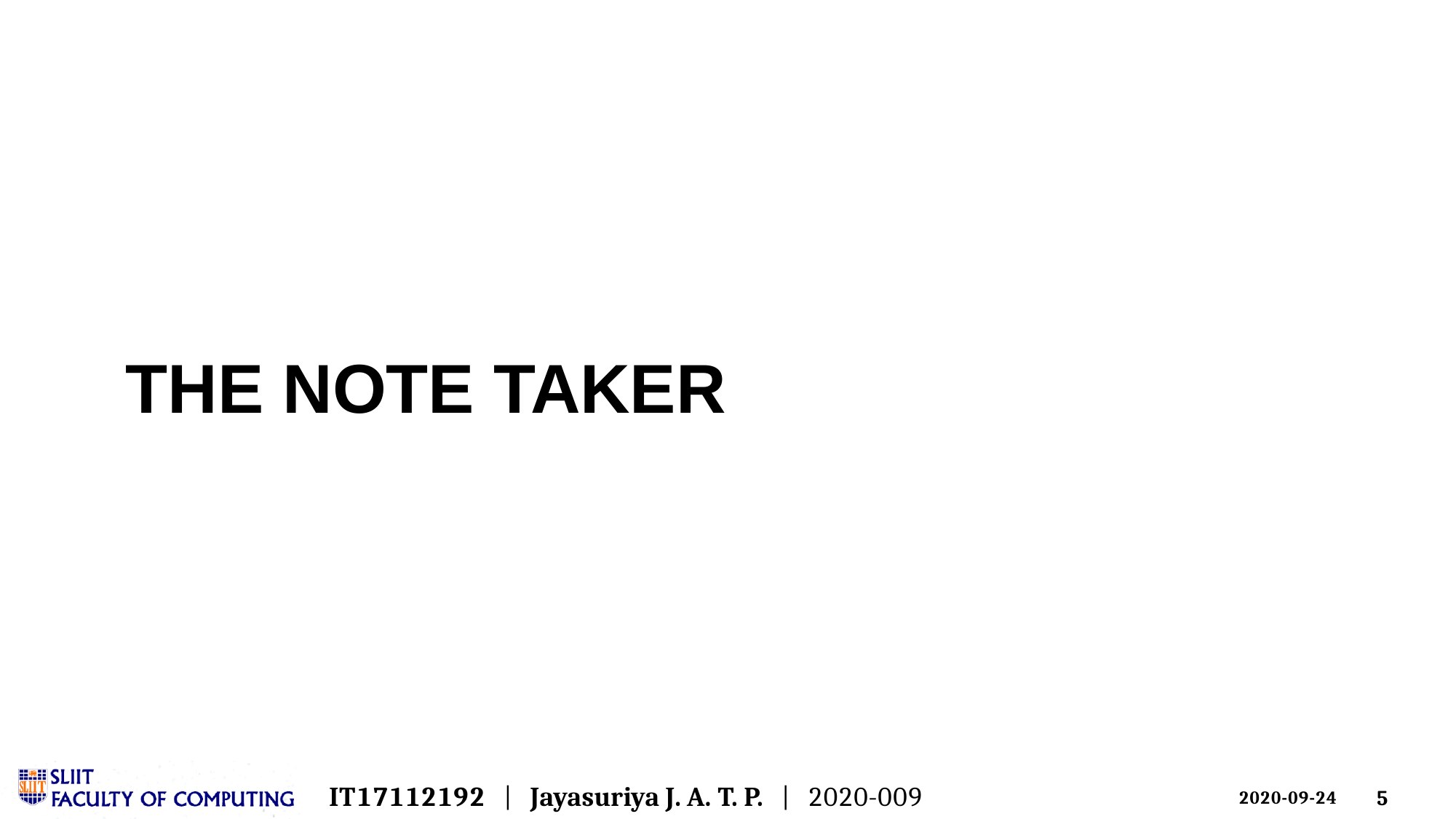

# The note taker
IT17112192   |   Jayasuriya J. A. T. P.   |   2020-009